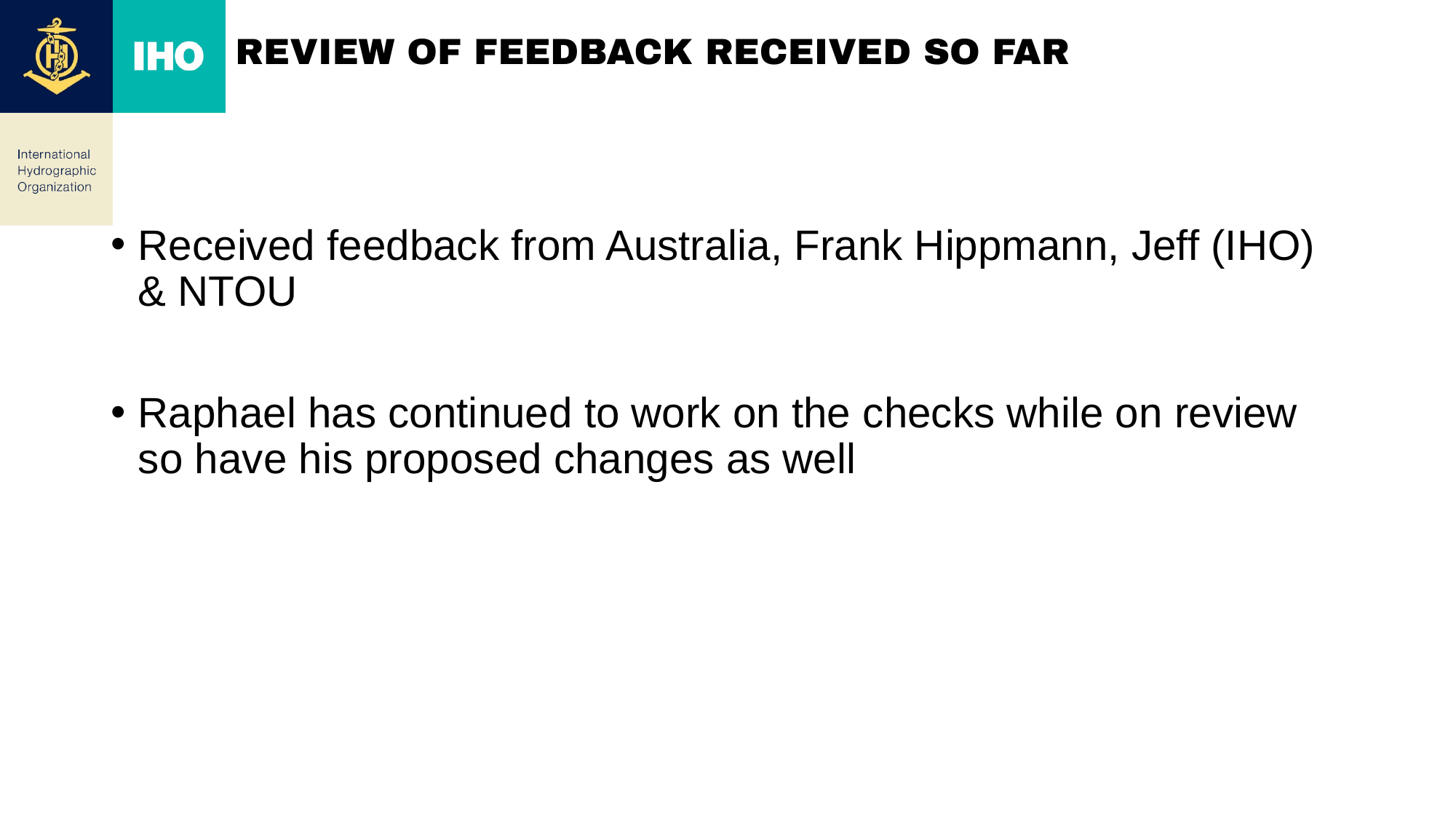

# Review of feedback received so far
Received feedback from Australia, Frank Hippmann, Jeff (IHO) & NTOU

Raphael has continued to work on the checks while on review so have his proposed changes as well